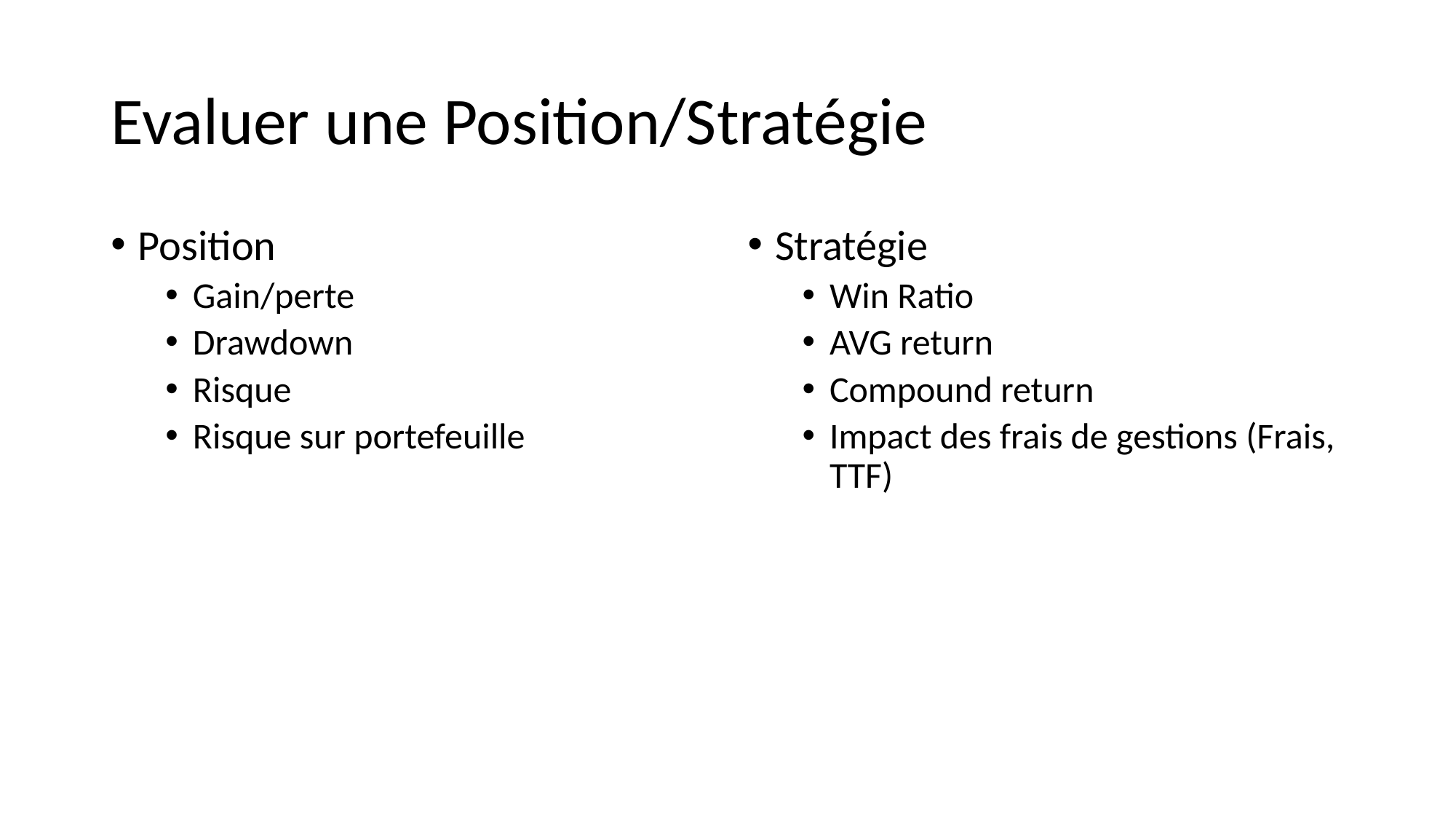

# Evaluer une Position/Stratégie
Position
Gain/perte
Drawdown
Risque
Risque sur portefeuille

Stratégie
Win Ratio
AVG return
Compound return
Impact des frais de gestions (Frais, TTF)